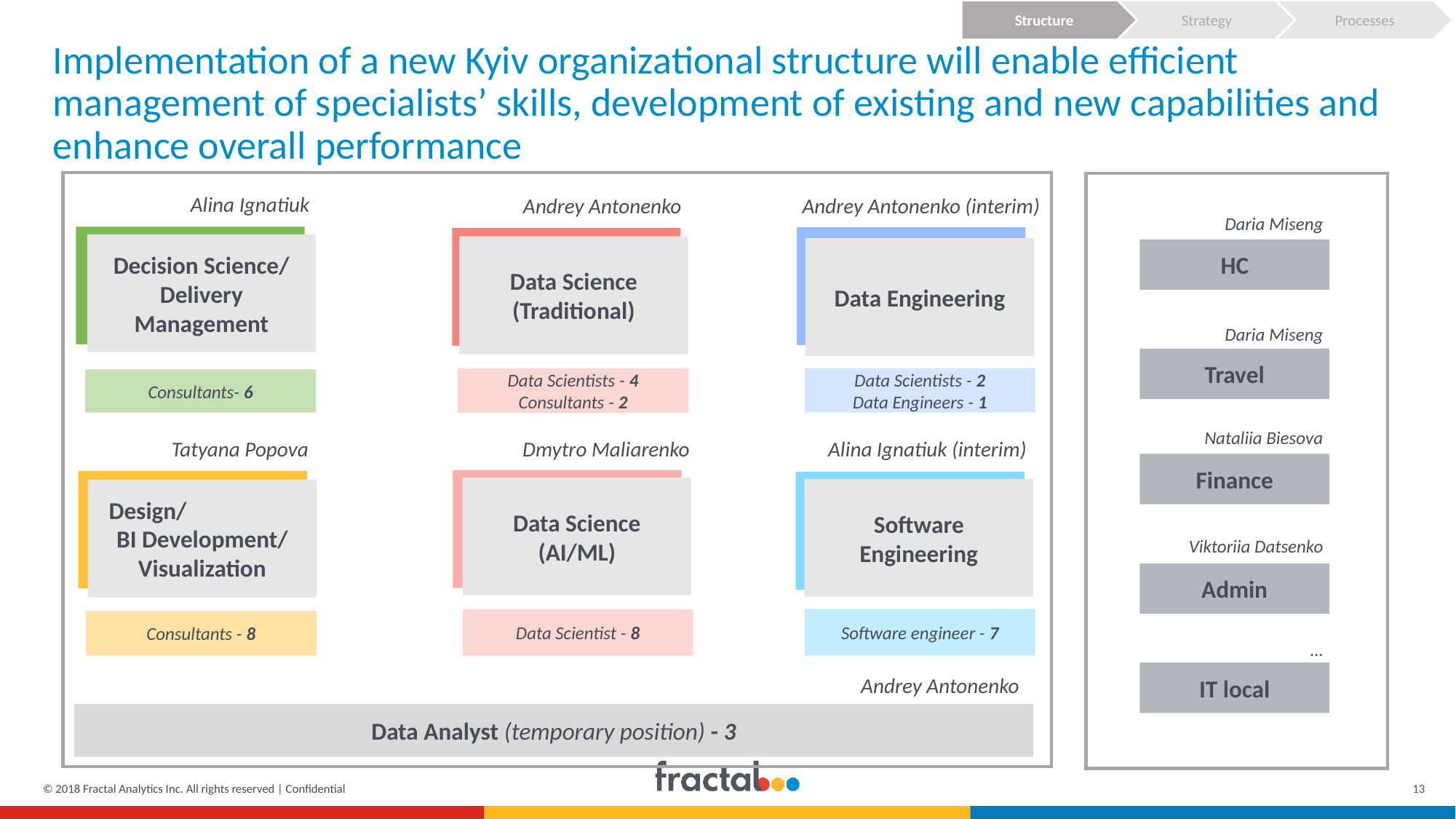

Structure
Strategy
Processes
# Implementation of a new Kyiv organizational structure will enable efficient management of specialists’ skills, development of existing and new capabilities and enhance overall performance

Daria Miseng
HC
Daria Miseng
Travel
Nataliia Biesova
Finance
Viktoriia Datsenko
Admin
…
IT local
Alina Ignatiuk
Andrey Antonenko
Andrey Antonenko (interim)
Delivery Management
Data Engineering
Data Science
(Traditional)
Decision Science/ Delivery Management
Data Science
(Traditional)
Data Engineering
Dmytro Maliarenko
Alina Ignatiuk (interim)
Tatyana Popova
Data Science (AI/ML)
BI Development/ Visualization
Software Engineering
Data Science (AI/ML)
Software Engineering
Design/                     BI Development/ Visualization
Data Scientists - 4
Consultants - 2
Data Scientists - 2
Data Engineers - 1
Consultants- 6
Software engineer - 7
Data Scientist - 8
Consultants - 8
Andrey Antonenko
Data Analyst (temporary position) - 3